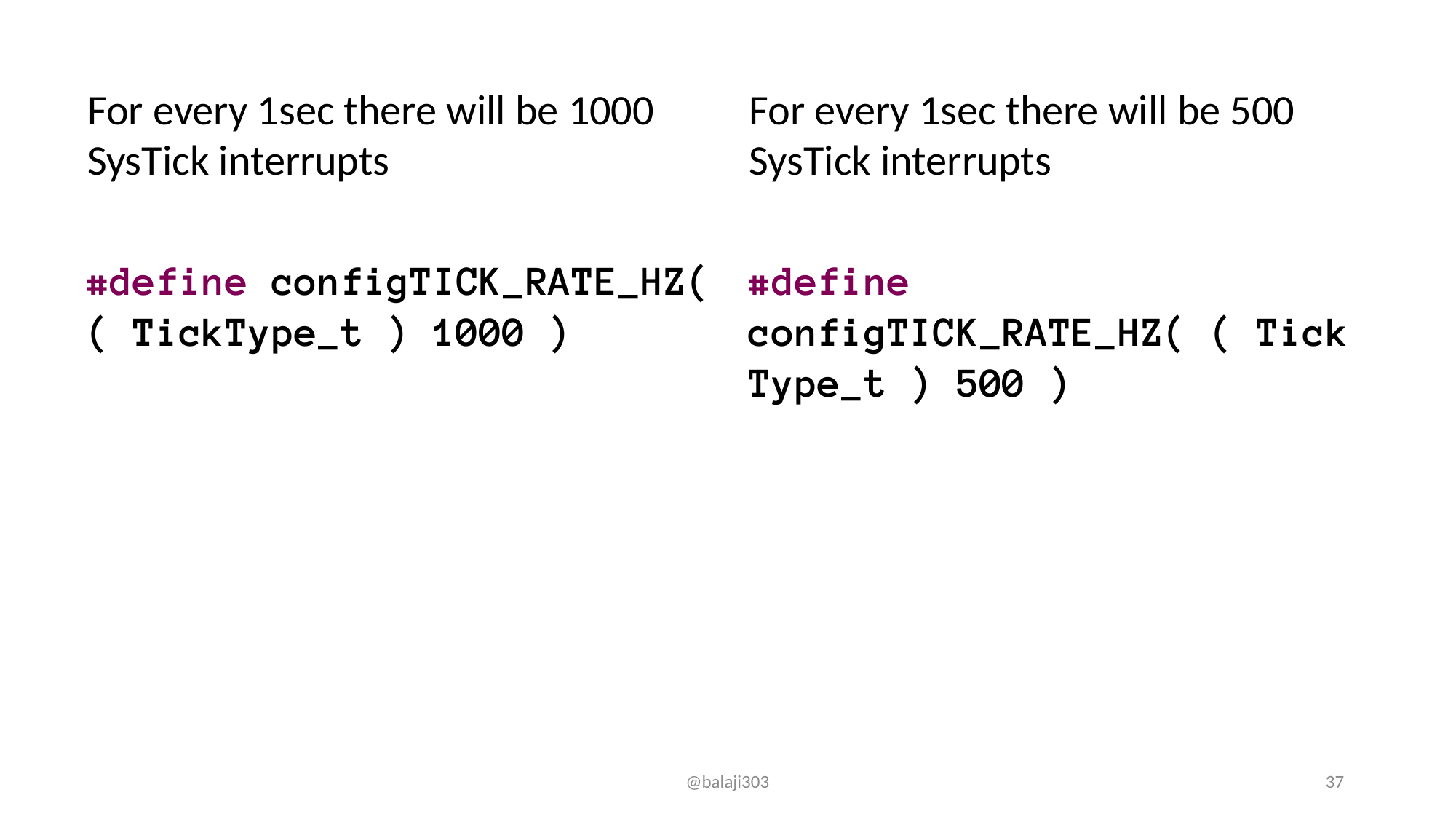

For every 1sec there will be 1000 SysTick interrupts

#define configTICK_RATE_HZ( ( TickType_t ) 1000 )
For every 1sec there will be 500 SysTick interrupts

#define configTICK_RATE_HZ( ( TickType_t ) 500 )
@balaji303
37